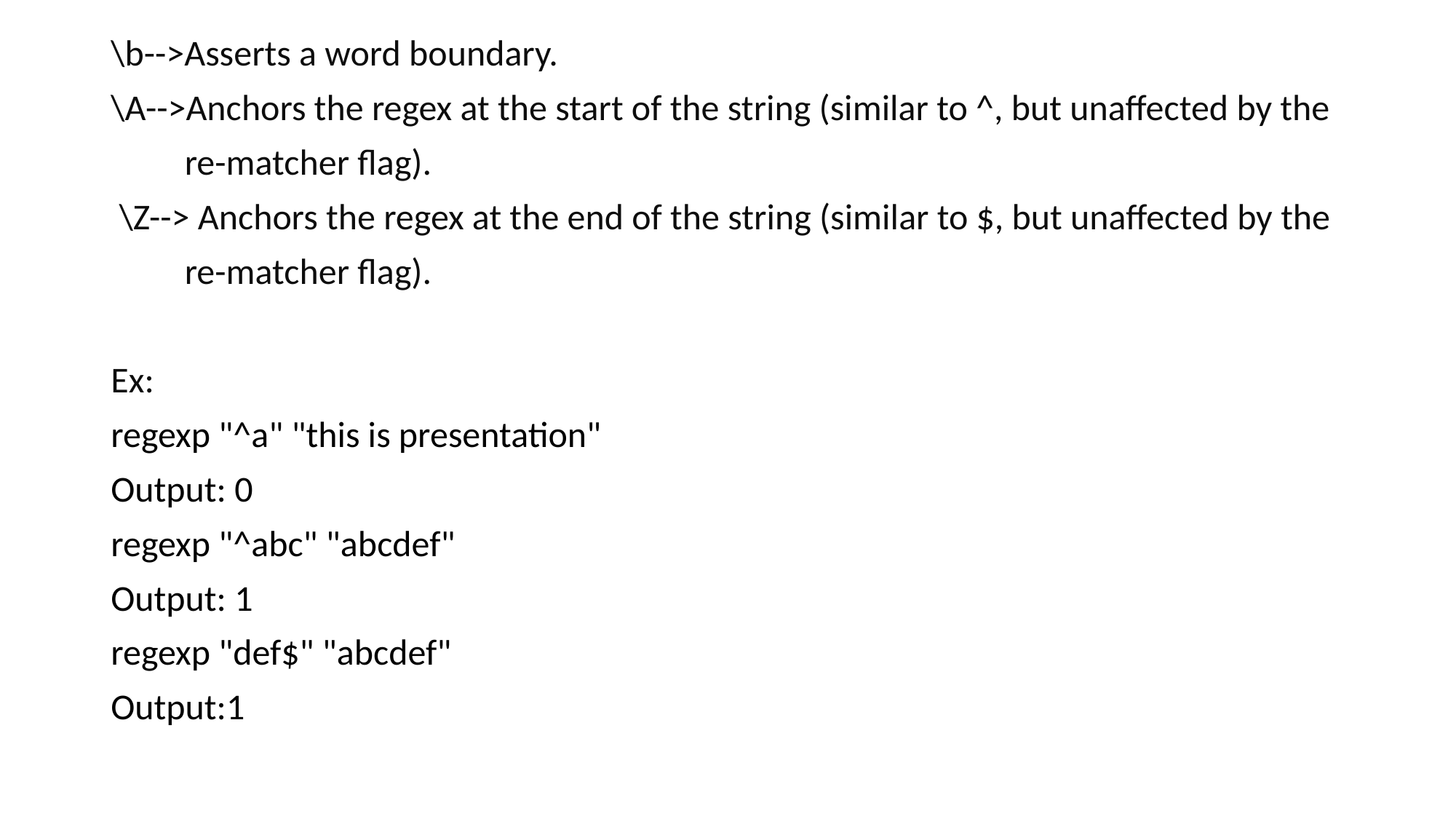

\b-->Asserts a word boundary.
\A-->Anchors the regex at the start of the string (similar to ^, but unaffected by the
         re-matcher flag).
 \Z--> Anchors the regex at the end of the string (similar to $, but unaffected by the
         re-matcher flag).

Ex:
regexp "^a" "this is presentation"
Output: 0
regexp "^abc" "abcdef"
Output: 1
regexp "def$" "abcdef"
Output:1